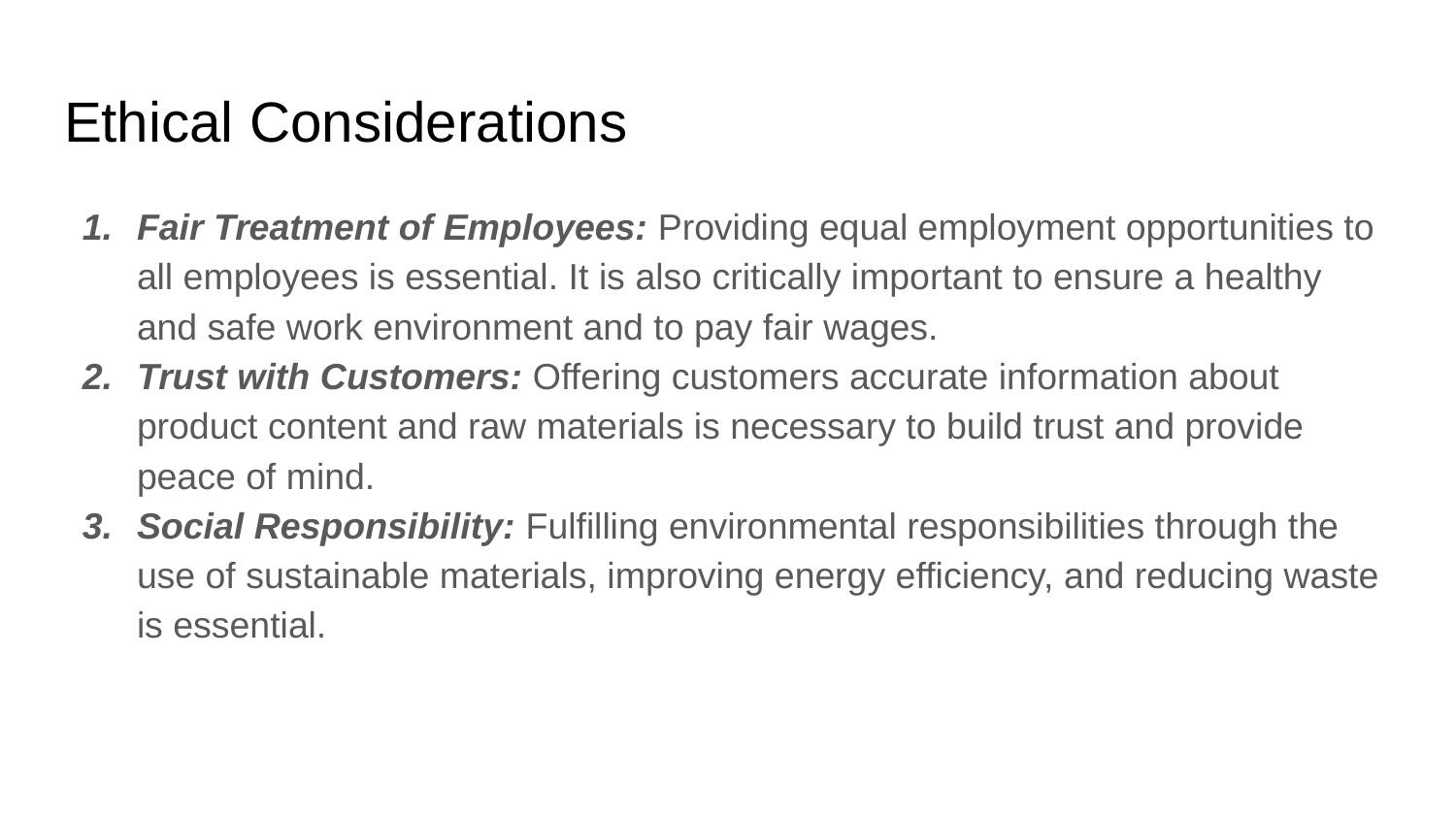

# Ethical Considerations
Fair Treatment of Employees: Providing equal employment opportunities to all employees is essential. It is also critically important to ensure a healthy and safe work environment and to pay fair wages.
Trust with Customers: Offering customers accurate information about product content and raw materials is necessary to build trust and provide peace of mind.
Social Responsibility: Fulfilling environmental responsibilities through the use of sustainable materials, improving energy efficiency, and reducing waste is essential.